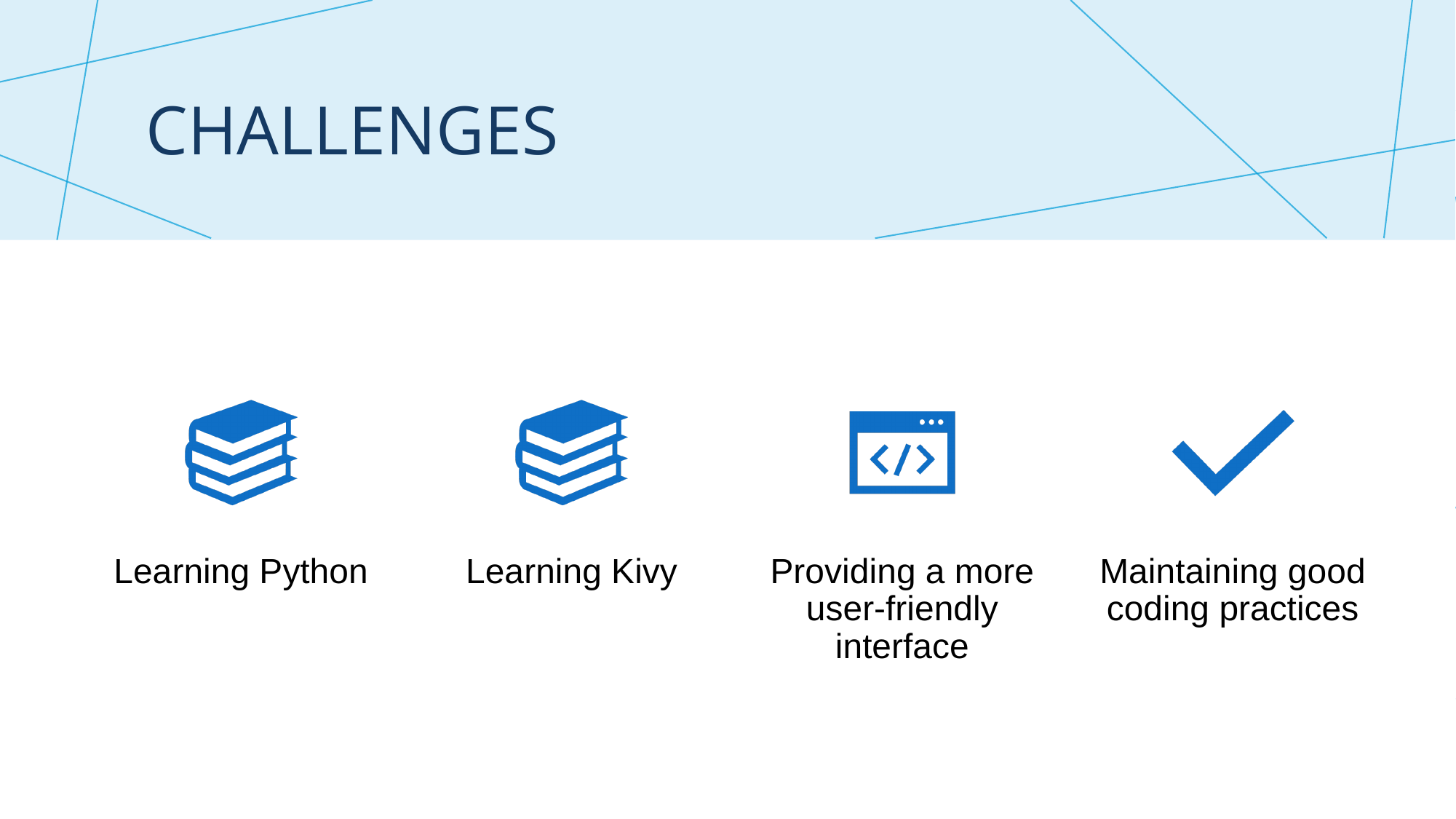

# Challenges
Learning Python
Learning Kivy
Providing a more user-friendly interface
Maintaining good coding practices